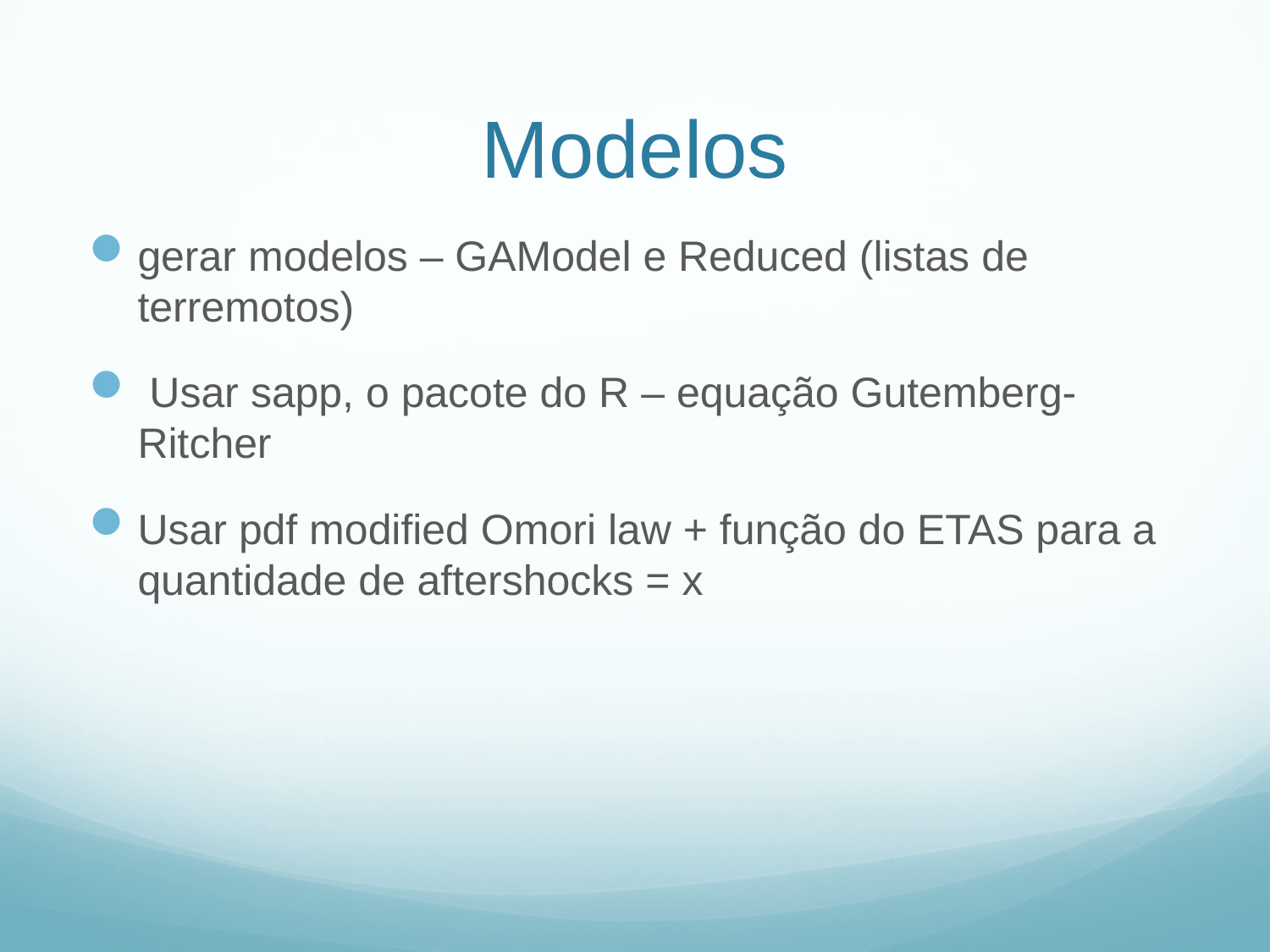

# Modelos
gerar modelos – GAModel e Reduced (listas de terremotos)
 Usar sapp, o pacote do R – equação Gutemberg-Ritcher
Usar pdf modified Omori law + função do ETAS para a quantidade de aftershocks = x